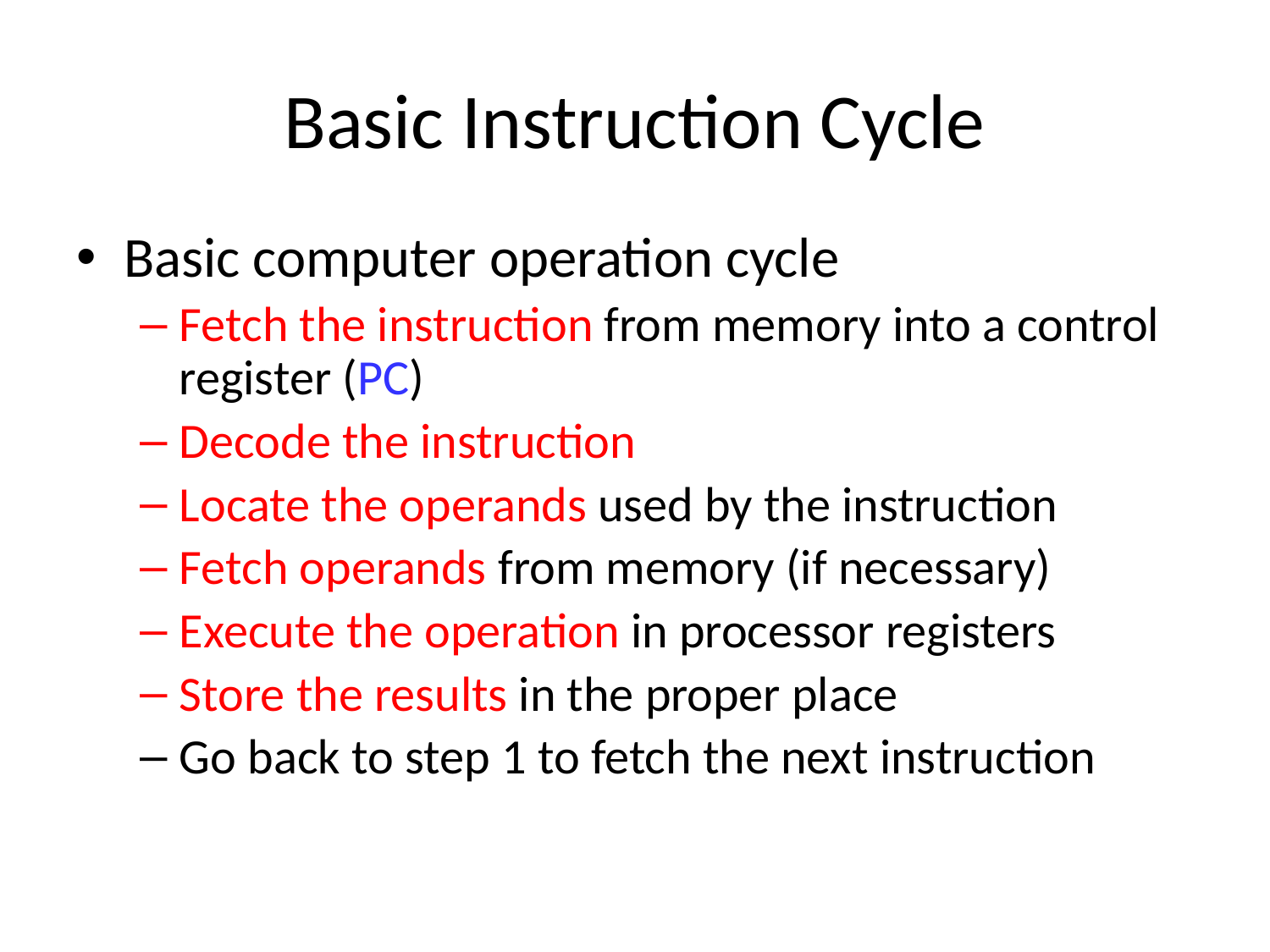

# Basic Instruction Cycle
Basic computer operation cycle
Fetch the instruction from memory into a control register (PC)
Decode the instruction
Locate the operands used by the instruction
Fetch operands from memory (if necessary)
Execute the operation in processor registers
Store the results in the proper place
Go back to step 1 to fetch the next instruction